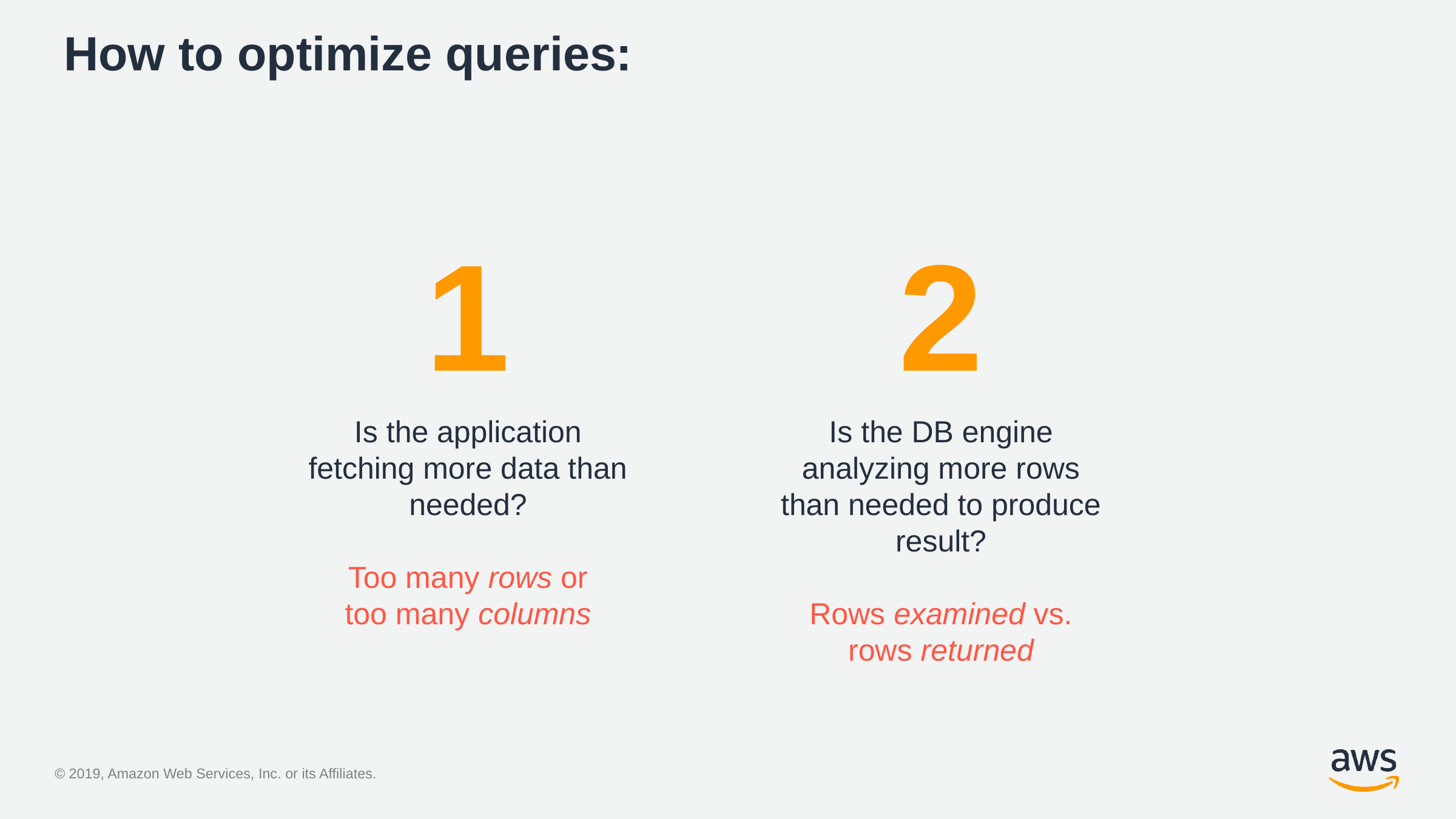

# How to optimize queries:
1
2
Is the application fetching more data than needed?

Too many rows or
too many columns
Is the DB engine analyzing more rows than needed to produce result?

Rows examined vs. rows returned